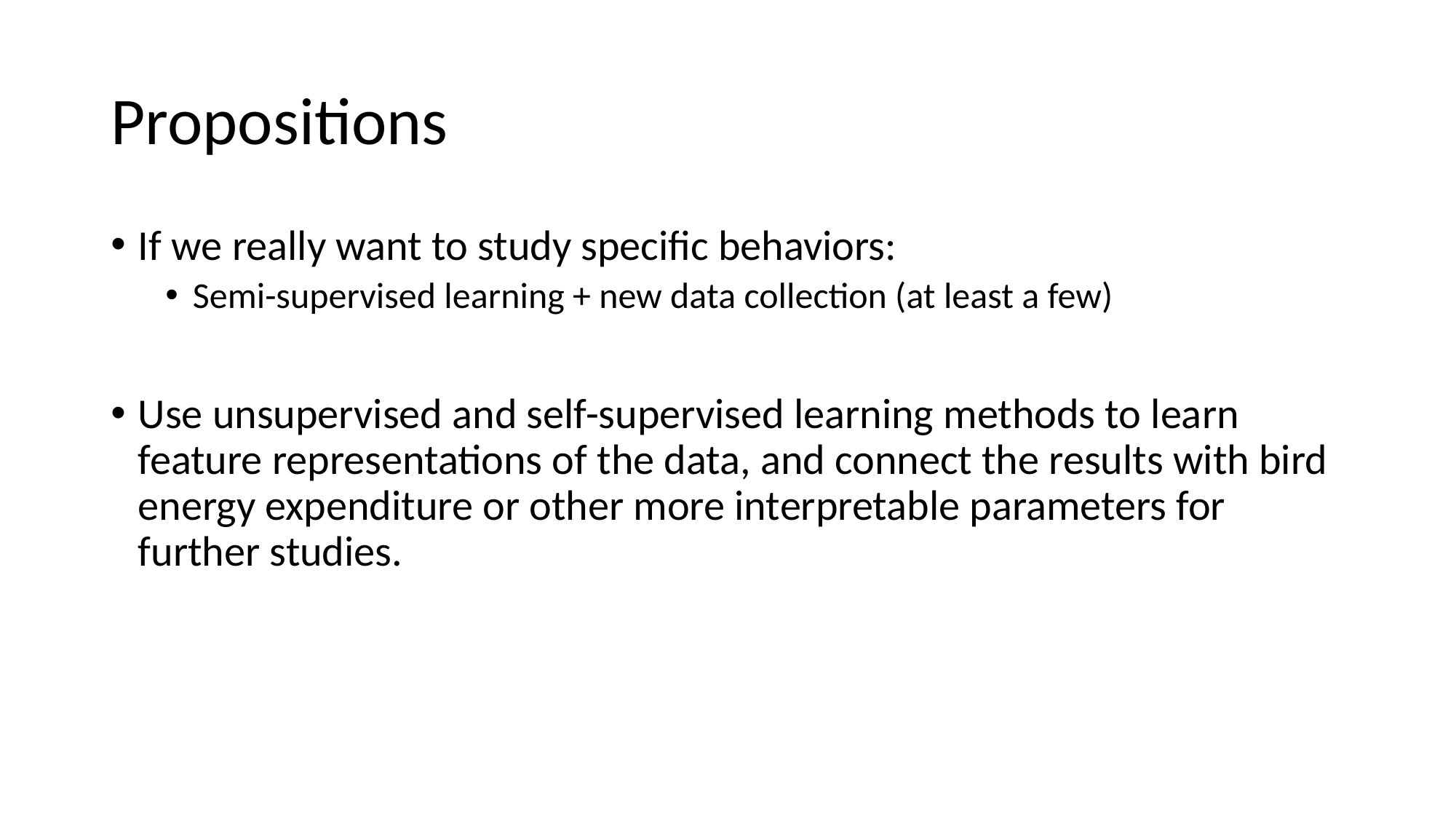

# Propositions
If we really want to study specific behaviors:
Semi-supervised learning + new data collection (at least a few)

Use unsupervised and self-supervised learning methods to learn feature representations of the data, and connect the results with bird energy expenditure or other more interpretable parameters for further studies.